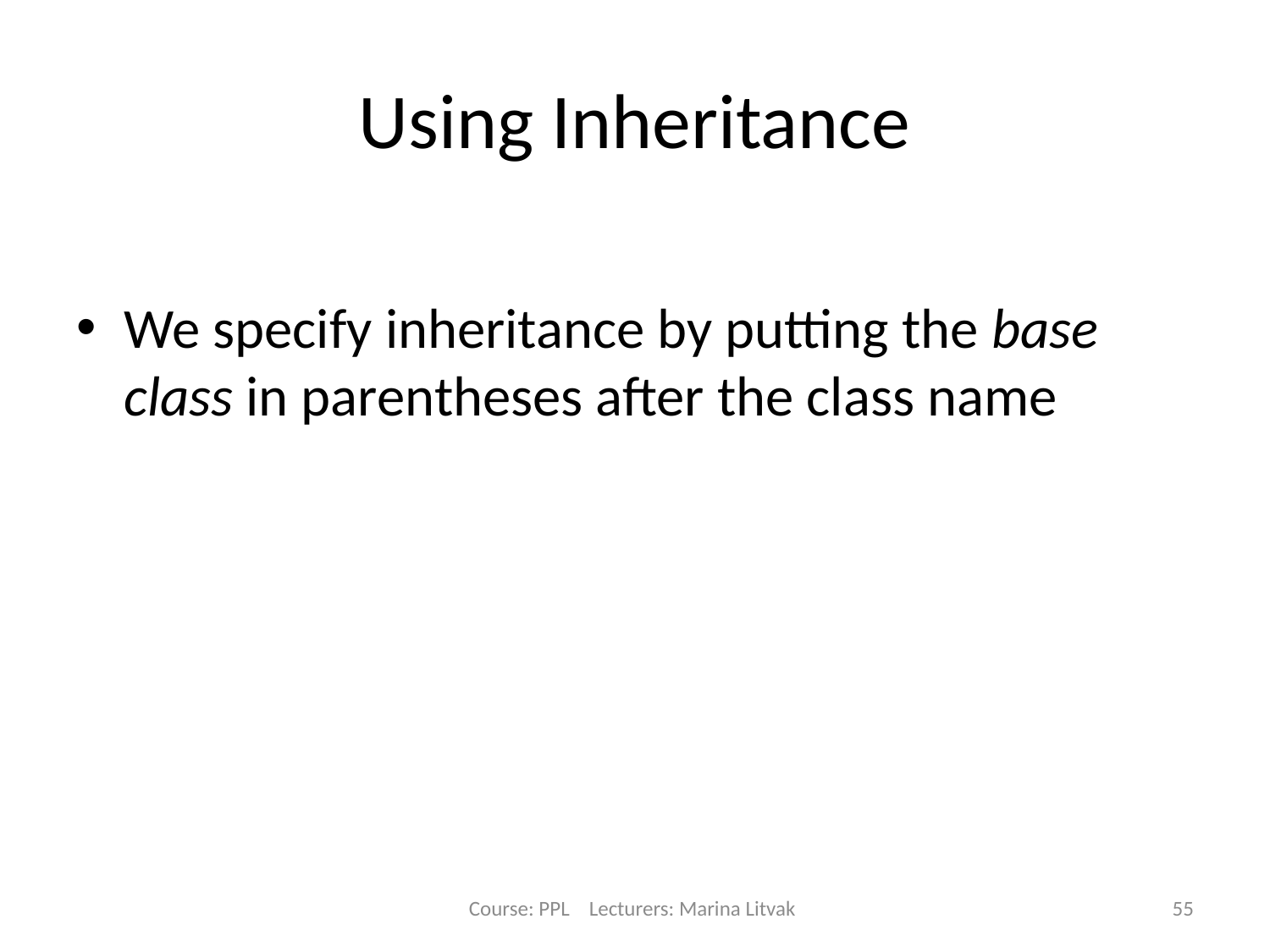

# Using Inheritance
We specify inheritance by putting the base class in parentheses after the class name
Course: PPL    Lecturers: Marina Litvak
55